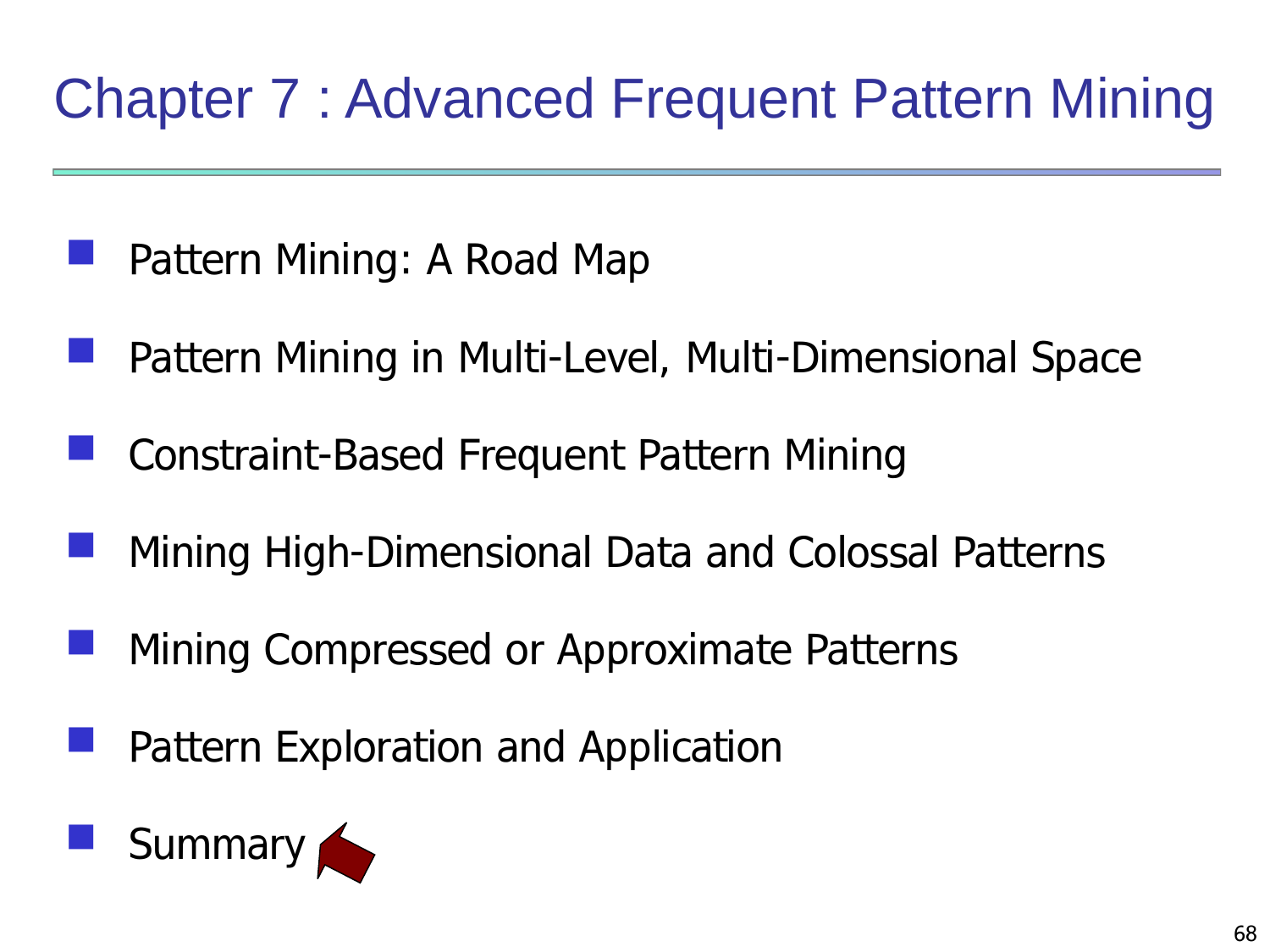

# Chapter 7 : Advanced Frequent Pattern Mining
Pattern Mining: A Road Map
Pattern Mining in Multi-Level, Multi-Dimensional Space
Constraint-Based Frequent Pattern Mining
Mining High-Dimensional Data and Colossal Patterns
Mining Compressed or Approximate Patterns
Pattern Exploration and Application
Summary

68